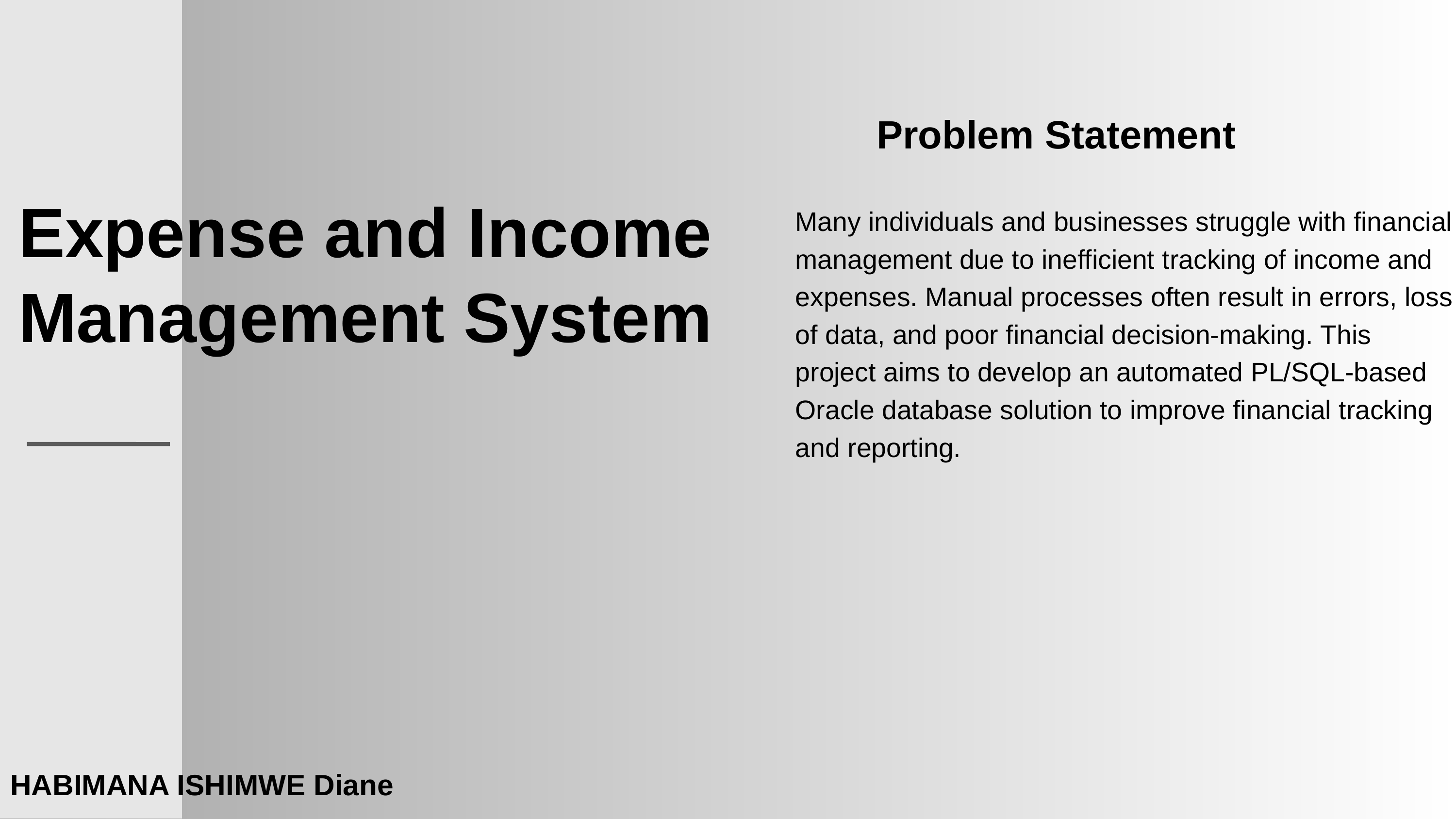

Problem Statement
Expense and Income Management System

Many individuals and businesses struggle with financial management due to inefficient tracking of income and expenses. Manual processes often result in errors, loss of data, and poor financial decision-making. This project aims to develop an automated PL/SQL-based Oracle database solution to improve financial tracking and reporting.

HABIMANA ISHIMWE Diane